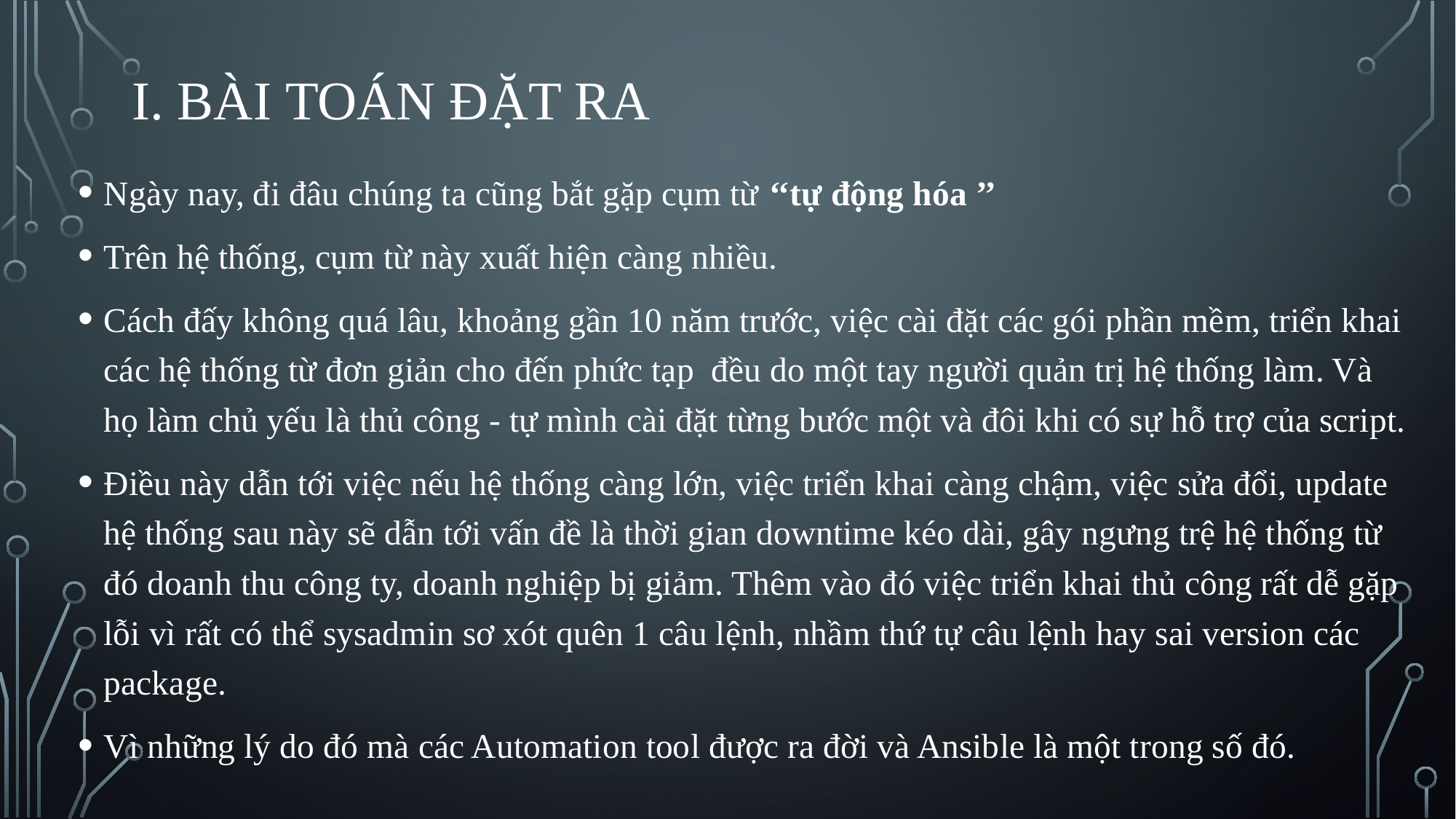

# I. Bài toán đặt ra
Ngày nay, đi đâu chúng ta cũng bắt gặp cụm từ ‘‘tự động hóa ’’
Trên hệ thống, cụm từ này xuất hiện càng nhiều.
Cách đấy không quá lâu, khoảng gần 10 năm trước, việc cài đặt các gói phần mềm, triển khai các hệ thống từ đơn giản cho đến phức tạp  đều do một tay người quản trị hệ thống làm. Và họ làm chủ yếu là thủ công - tự mình cài đặt từng bước một và đôi khi có sự hỗ trợ của script.
Điều này dẫn tới việc nếu hệ thống càng lớn, việc triển khai càng chậm, việc sửa đổi, update hệ thống sau này sẽ dẫn tới vấn đề là thời gian downtime kéo dài, gây ngưng trệ hệ thống từ đó doanh thu công ty, doanh nghiệp bị giảm. Thêm vào đó việc triển khai thủ công rất dễ gặp lỗi vì rất có thể sysadmin sơ xót quên 1 câu lệnh, nhầm thứ tự câu lệnh hay sai version các package.
Vì những lý do đó mà các Automation tool được ra đời và Ansible là một trong số đó.